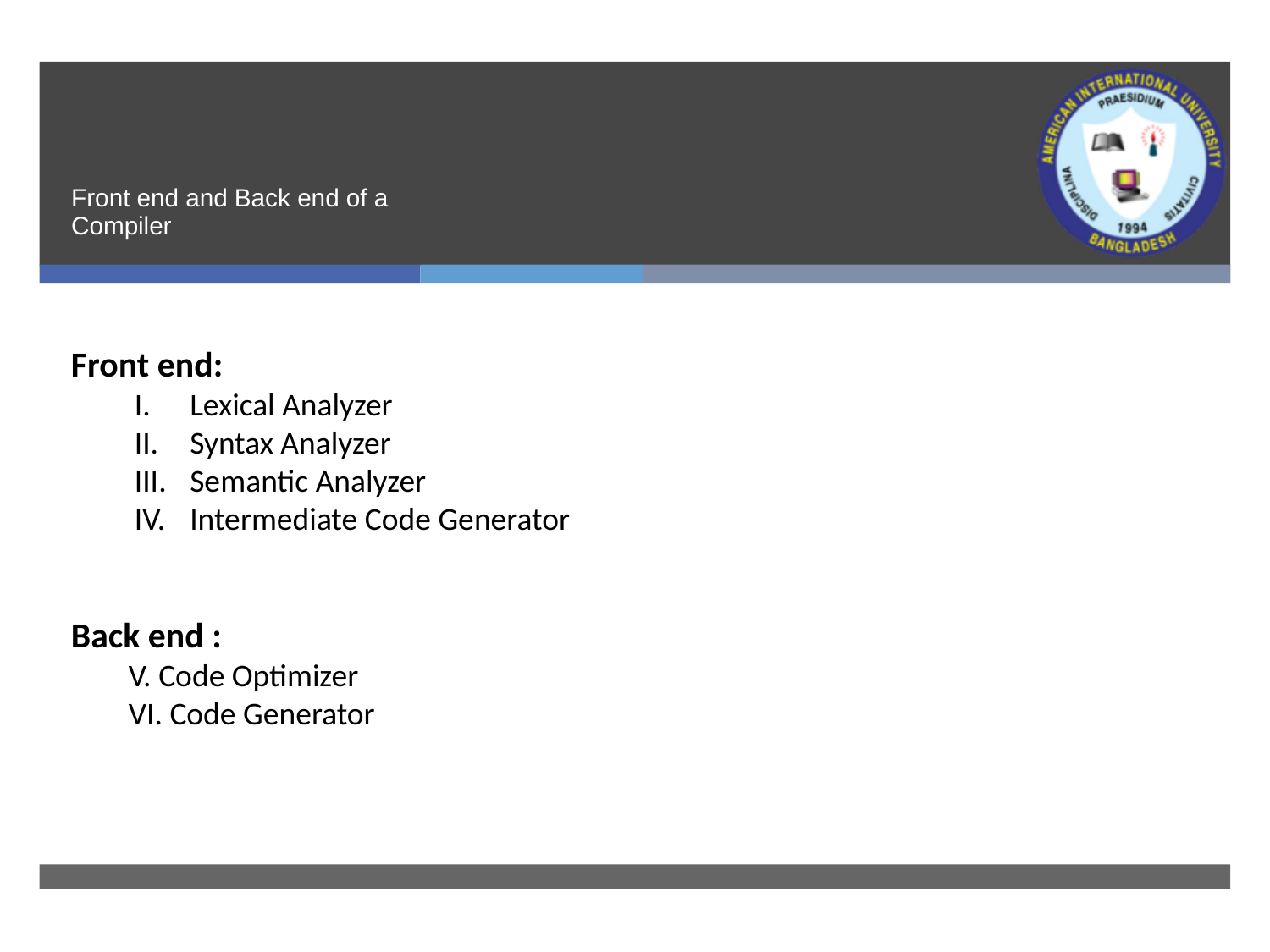

# Front end and Back end of a Compiler

Front end:
Lexical Analyzer
Syntax Analyzer
Semantic Analyzer
Intermediate Code Generator

Back end :
        V. Code Optimizer
        VI. Code Generator